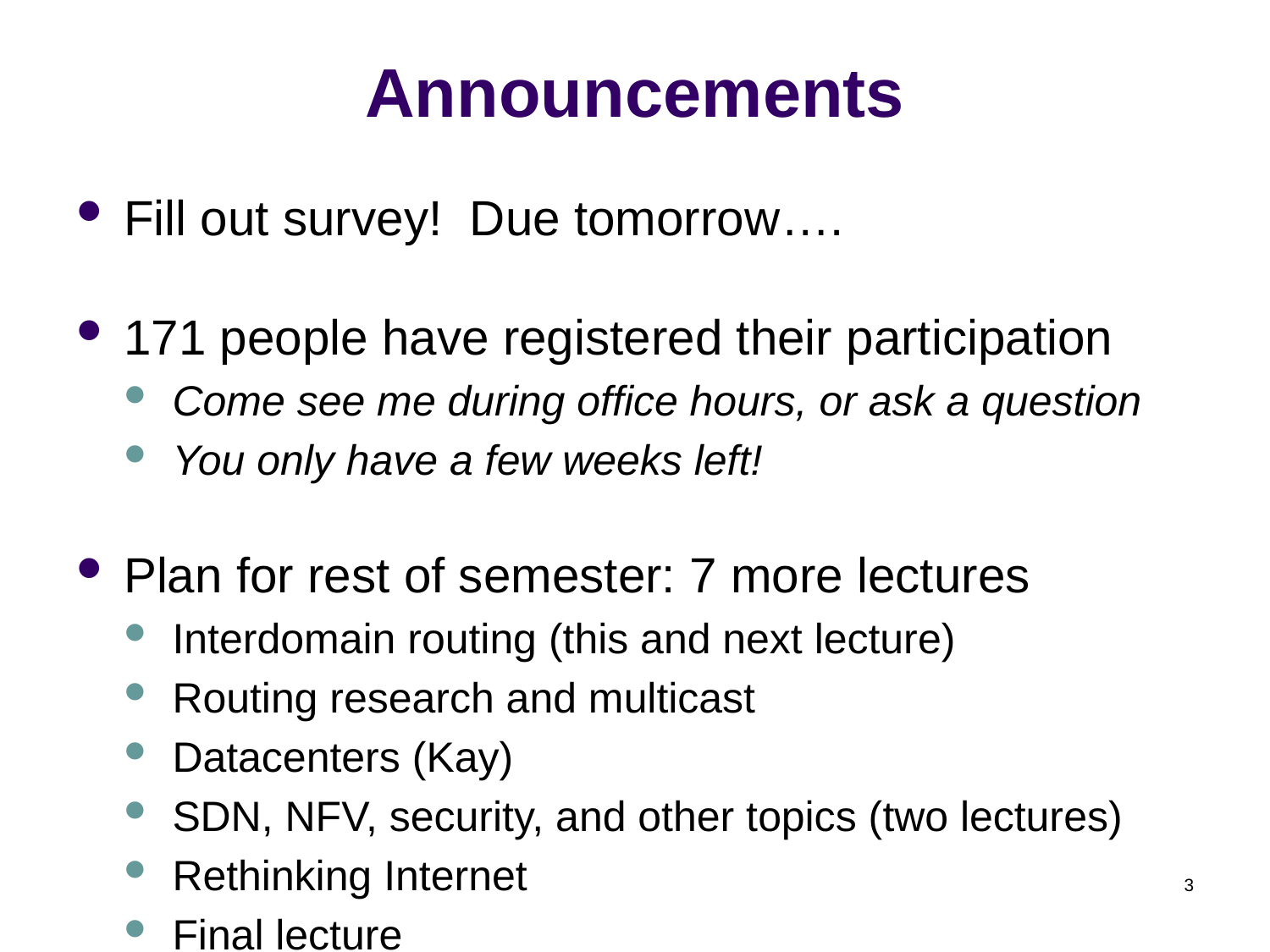

# Announcements
Fill out survey!  Due tomorrow….

171 people have registered their participation
Come see me during office hours, or ask a question
You only have a few weeks left!

Plan for rest of semester: 7 more lectures
Interdomain routing (this and next lecture)
Routing research and multicast
Datacenters (Kay)
SDN, NFV, security, and other topics (two lectures)
Rethinking Internet
Final lecture
3